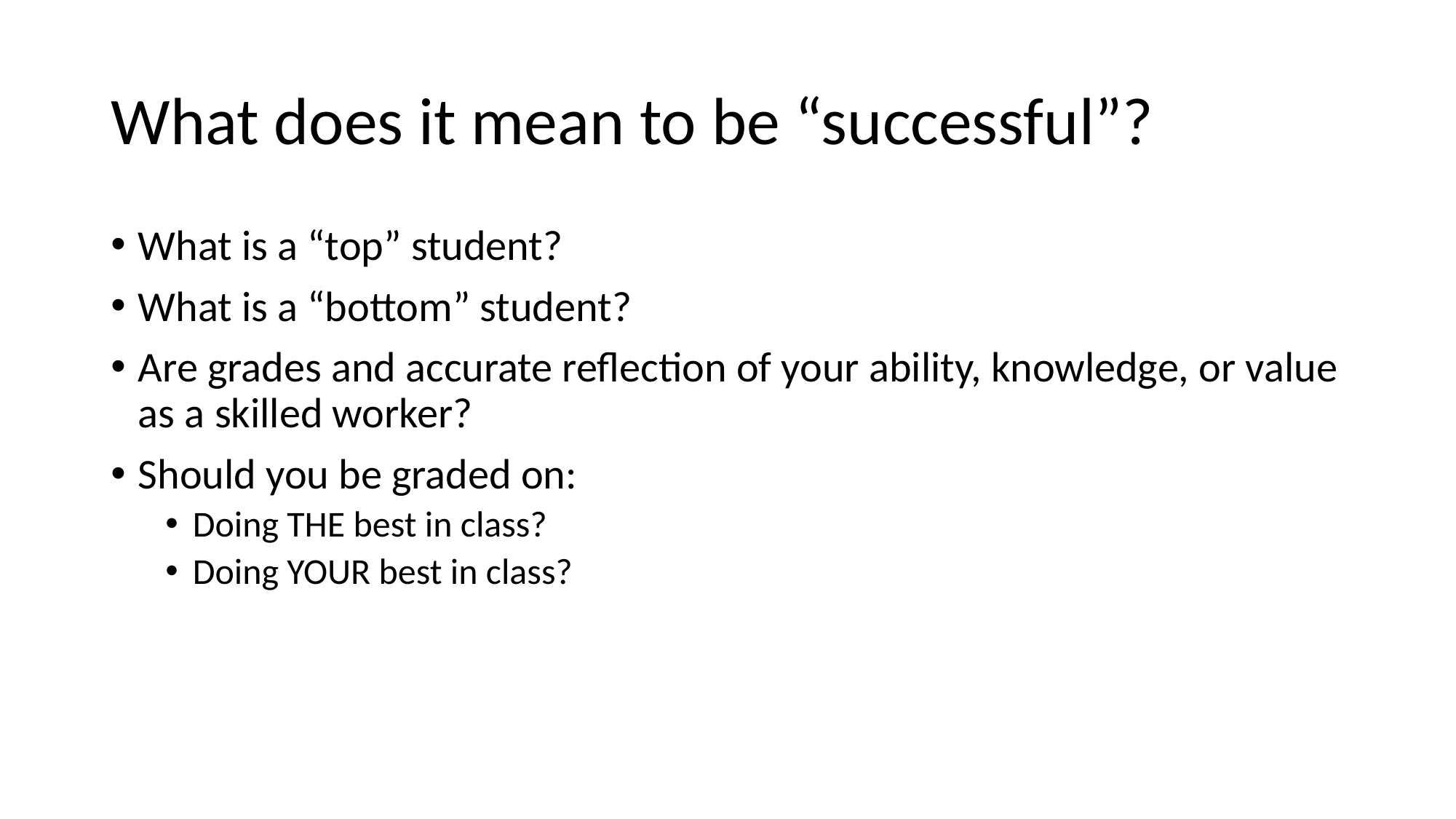

# What does it mean to be “successful”?
What is a “top” student?
What is a “bottom” student?
Are grades and accurate reflection of your ability, knowledge, or value as a skilled worker?
Should you be graded on:
Doing THE best in class?
Doing YOUR best in class?